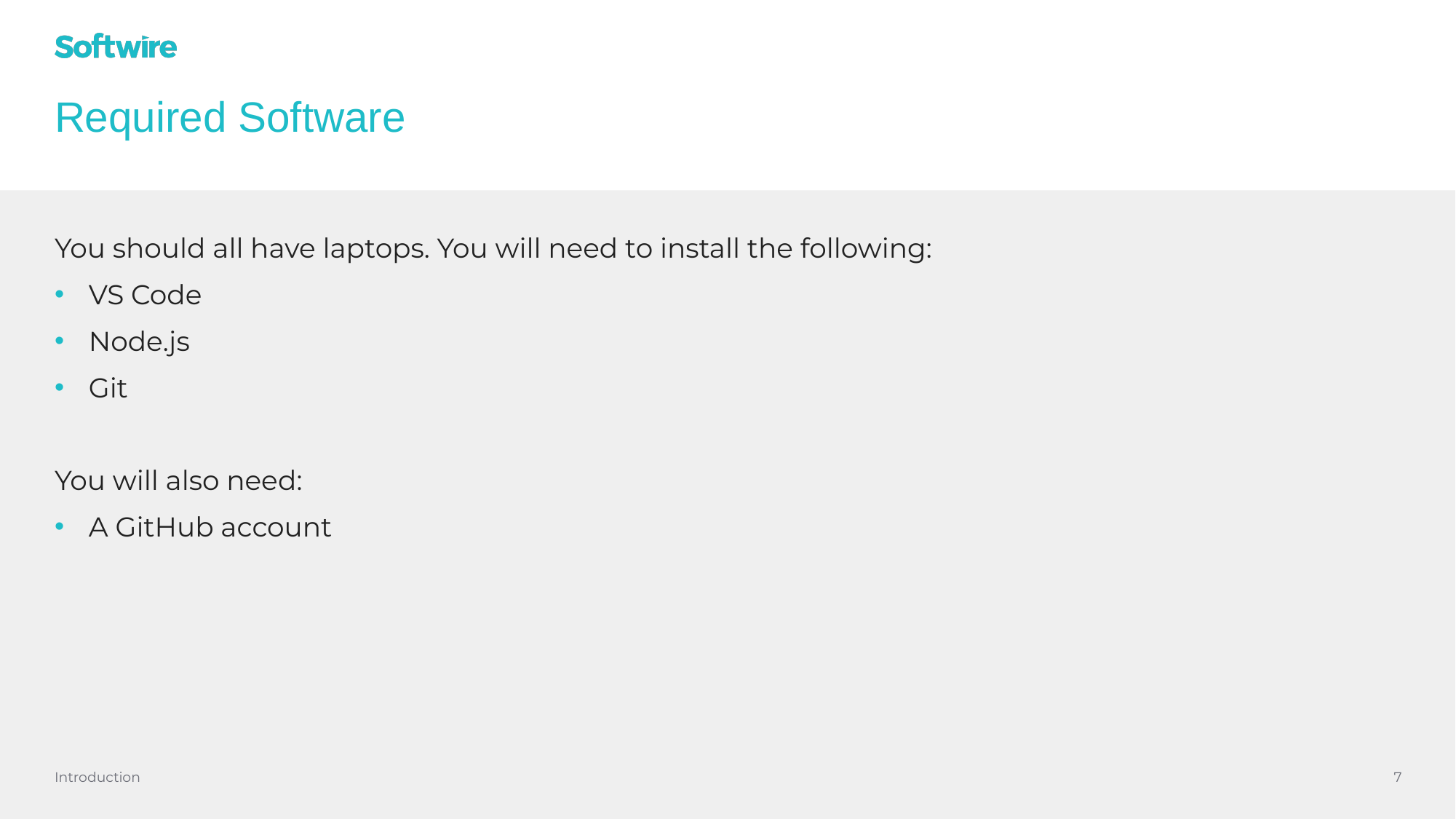

# Required Software
You should all have laptops. You will need to install the following:
VS Code
Node.js
Git

You will also need:
A GitHub account

Introduction
7